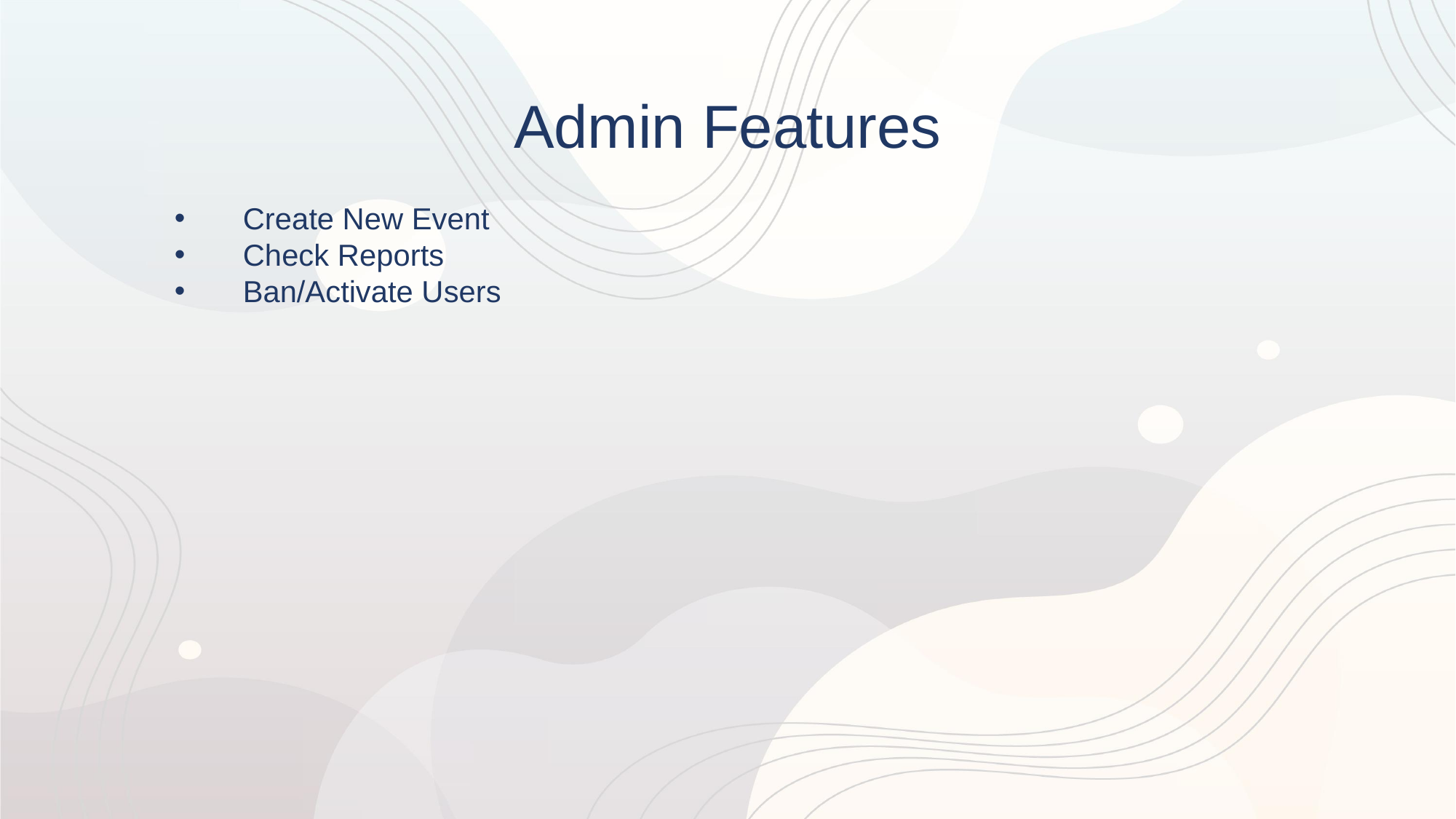

Admin Features
Create New Event
Check Reports
Ban/Activate Users